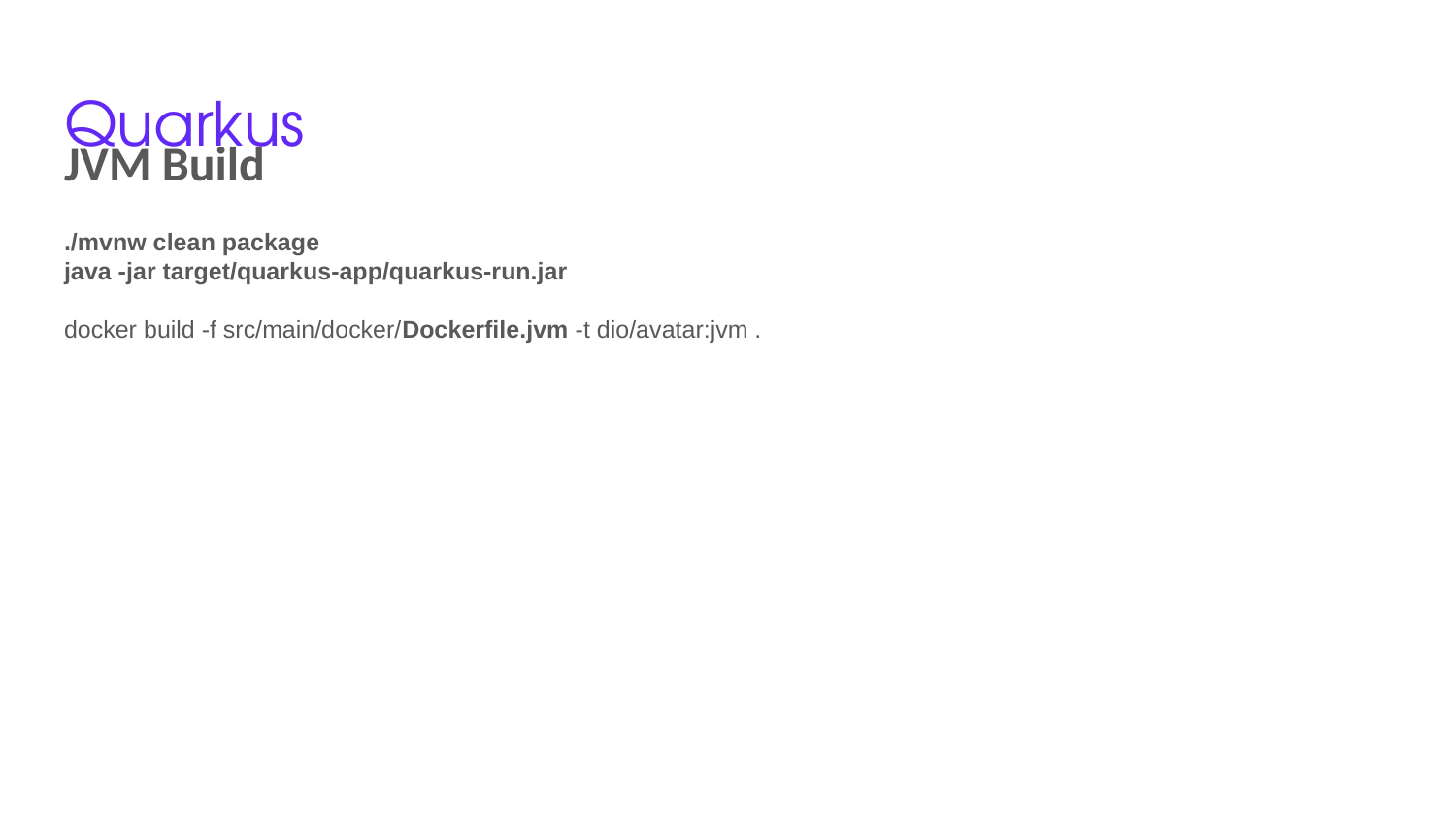

# Quarkus
JVM Build

./mvnw clean package
java -jar target/quarkus-app/quarkus-run.jar

docker build -f src/main/docker/Dockerfile.jvm -t dio/avatar:jvm .